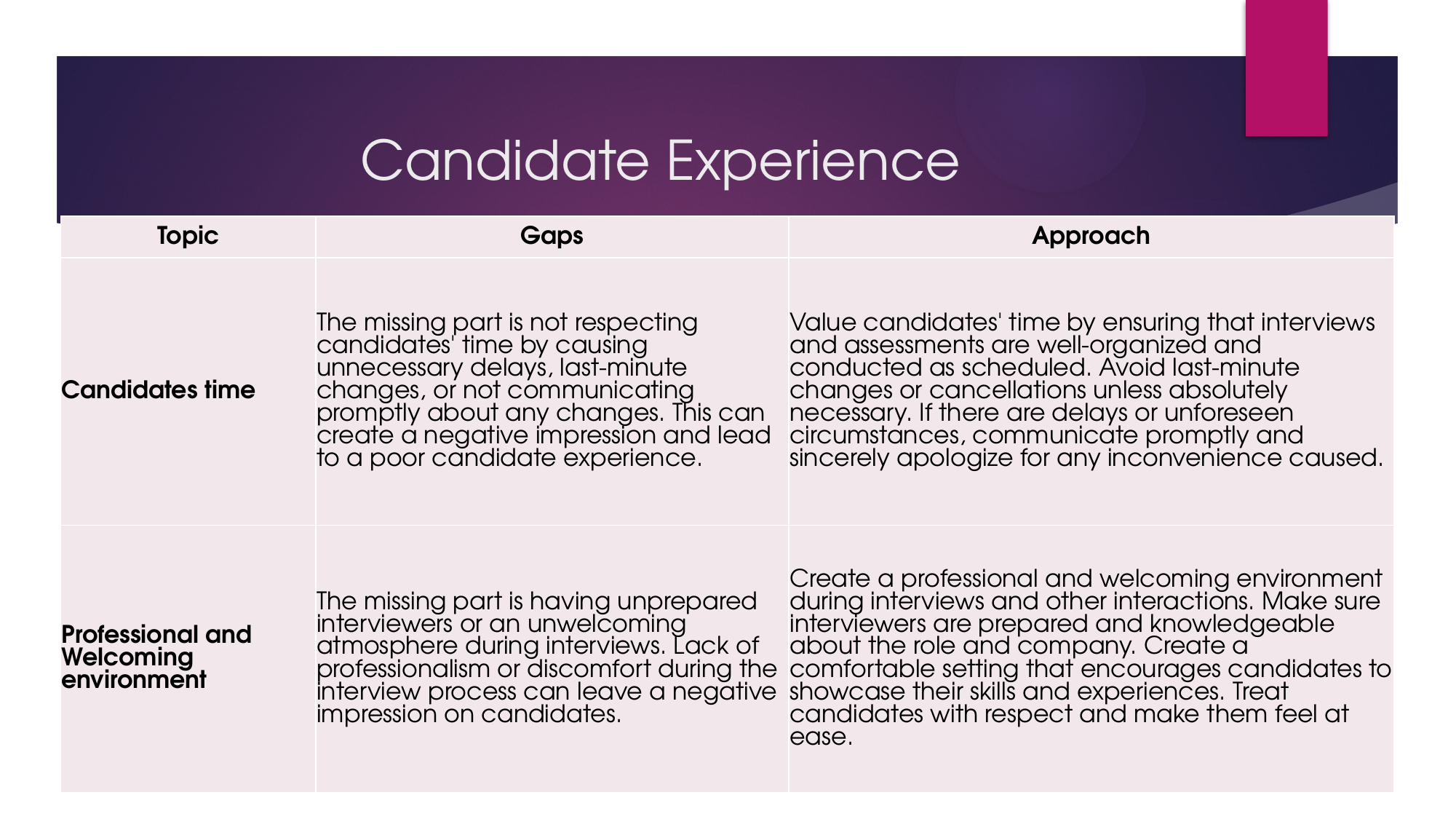

# Candidate Experience
| Topic | Gaps | Approach |
| --- | --- | --- |
| Candidates time | The missing part is not respecting candidates' time by causing unnecessary delays, last-minute changes, or not communicating promptly about any changes. This can create a negative impression and lead to a poor candidate experience. | Value candidates' time by ensuring that interviews and assessments are well-organized and conducted as scheduled. Avoid last-minute changes or cancellations unless absolutely necessary. If there are delays or unforeseen circumstances, communicate promptly and sincerely apologize for any inconvenience caused. |
| Professional and Welcoming environment | The missing part is having unprepared interviewers or an unwelcoming atmosphere during interviews. Lack of professionalism or discomfort during the interview process can leave a negative impression on candidates. | Create a professional and welcoming environment during interviews and other interactions. Make sure interviewers are prepared and knowledgeable about the role and company. Create a comfortable setting that encourages candidates to showcase their skills and experiences. Treat candidates with respect and make them feel at ease. |